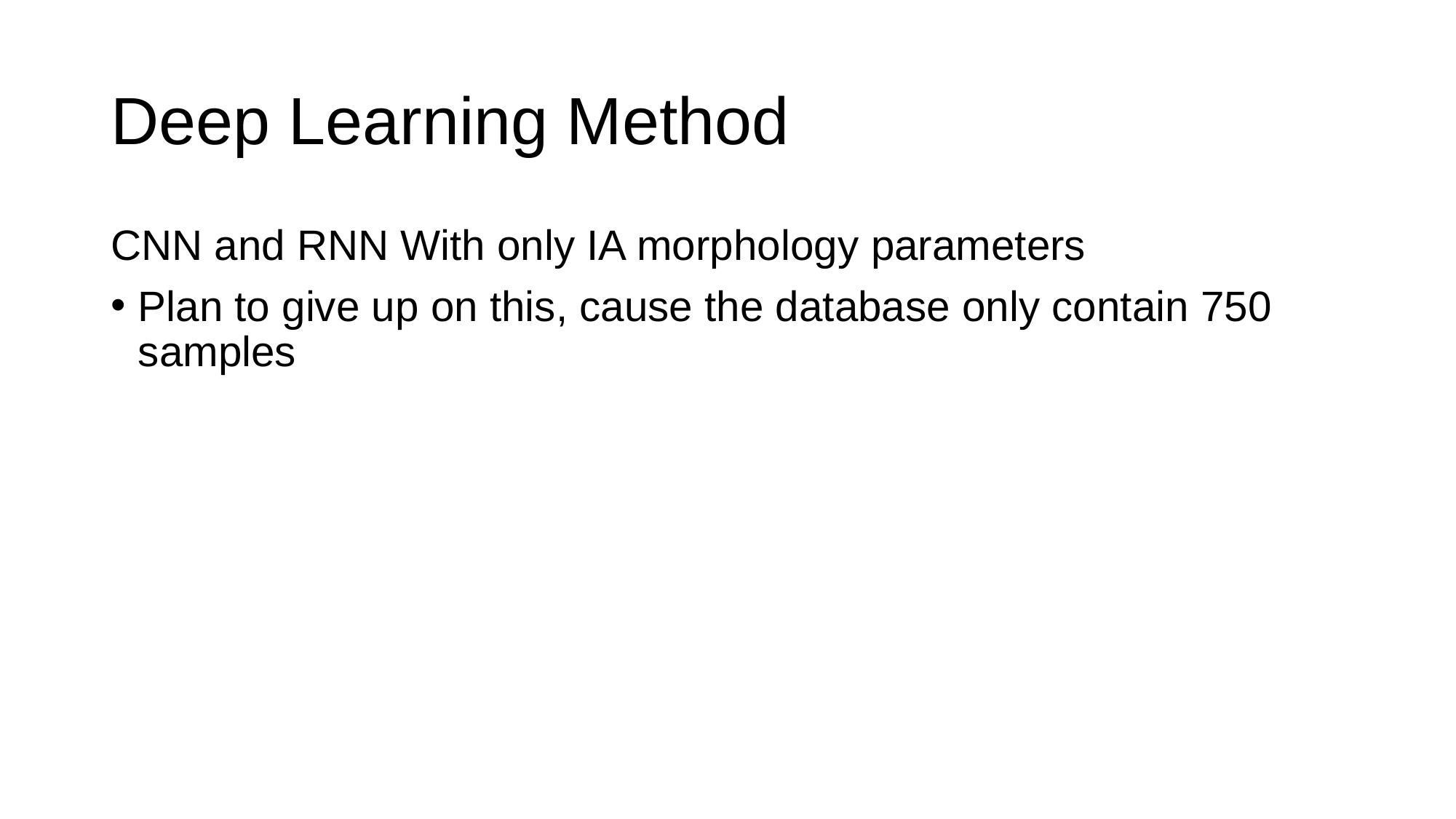

# Deep Learning Method
CNN and RNN With only IA morphology parameters
Plan to give up on this, cause the database only contain 750 samples